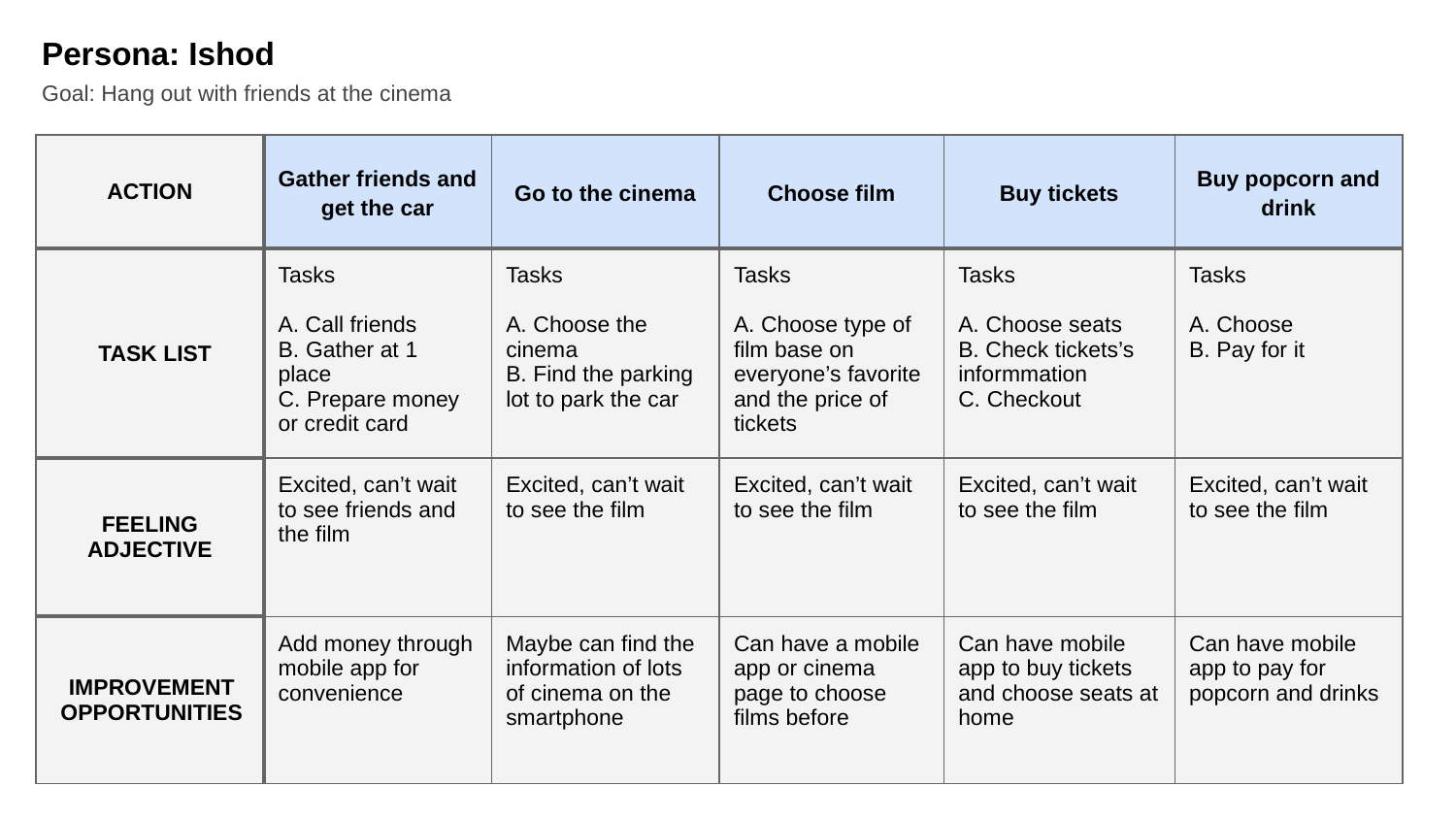

Persona: Ishod
Goal: Hang out with friends at the cinema
| ACTION | Gather friends and get the car | Go to the cinema | Choose film | Buy tickets | Buy popcorn and drink |
| --- | --- | --- | --- | --- | --- |
| TASK LIST | Tasks A. Call friends B. Gather at 1 place C. Prepare money or credit card | Tasks A. Choose the cinema B. Find the parking lot to park the car | Tasks A. Choose type of film base on everyone’s favorite and the price of tickets | Tasks A. Choose seats B. Check tickets’s informmation C. Checkout | Tasks A. Choose B. Pay for it |
| FEELING ADJECTIVE | Excited, can’t wait to see friends and the film | Excited, can’t wait to see the film | Excited, can’t wait to see the film | Excited, can’t wait to see the film | Excited, can’t wait to see the film |
| IMPROVEMENT OPPORTUNITIES | Add money through mobile app for convenience | Maybe can find the information of lots of cinema on the smartphone | Can have a mobile app or cinema page to choose films before | Can have mobile app to buy tickets and choose seats at home | Can have mobile app to pay for popcorn and drinks |